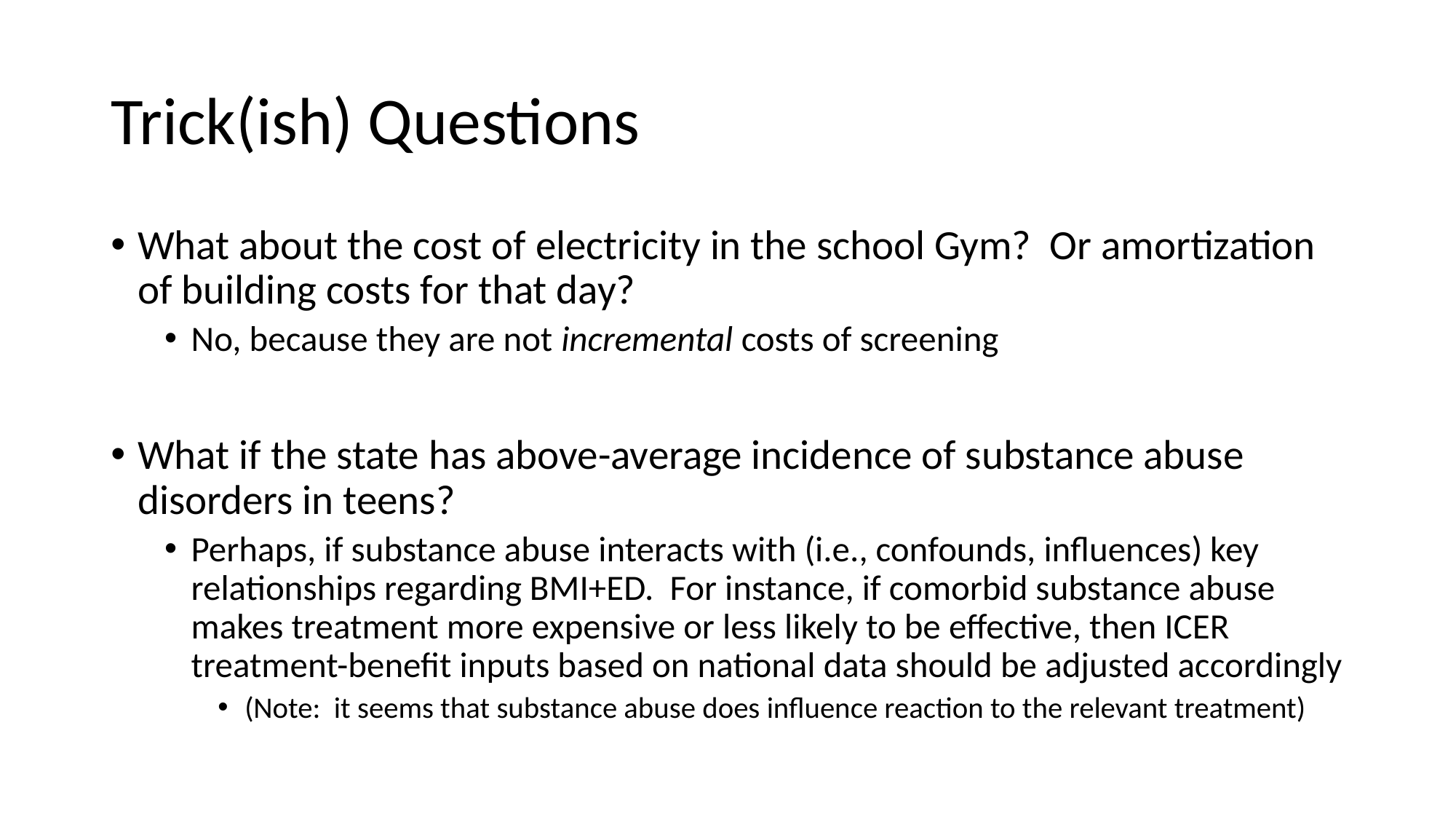

# Trick(ish) Questions
What about the cost of electricity in the school Gym?  Or amortization of building costs for that day?
No, because they are not incremental costs of screening

What if the state has above-average incidence of substance abuse disorders in teens?
Perhaps, if substance abuse interacts with (i.e., confounds, influences) key relationships regarding BMI+ED.  For instance, if comorbid substance abuse makes treatment more expensive or less likely to be effective, then ICER treatment-benefit inputs based on national data should be adjusted accordingly
(Note:  it seems that substance abuse does influence reaction to the relevant treatment)